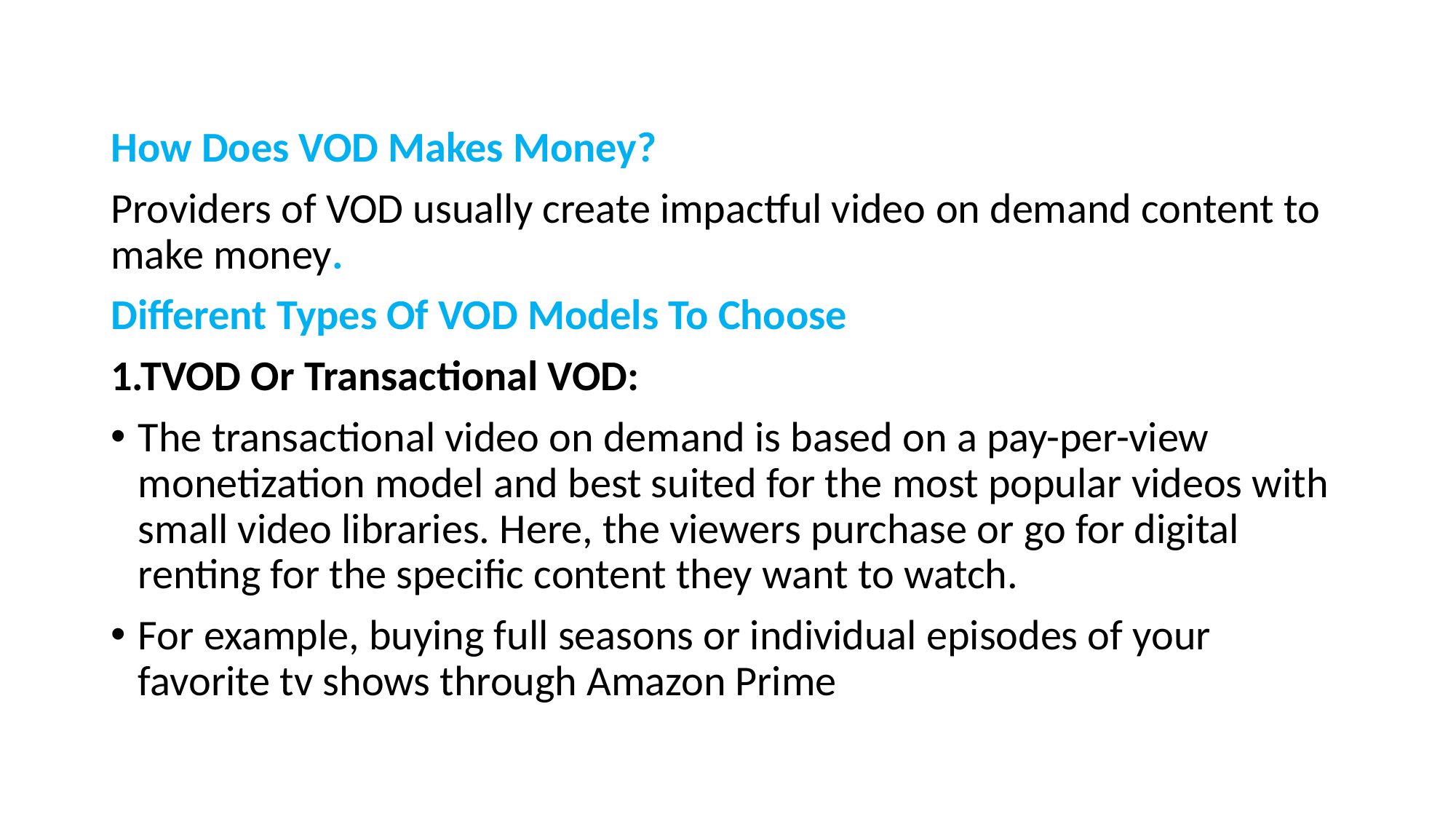

How Does VOD Makes Money?
Providers of VOD usually create impactful video on demand content to make money.
Different Types Of VOD Models To Choose
1.TVOD Or Transactional VOD:
The transactional video on demand is based on a pay-per-view monetization model and best suited for the most popular videos with small video libraries. Here, the viewers purchase or go for digital renting for the specific content they want to watch.
For example, buying full seasons or individual episodes of your favorite tv shows through Amazon Prime